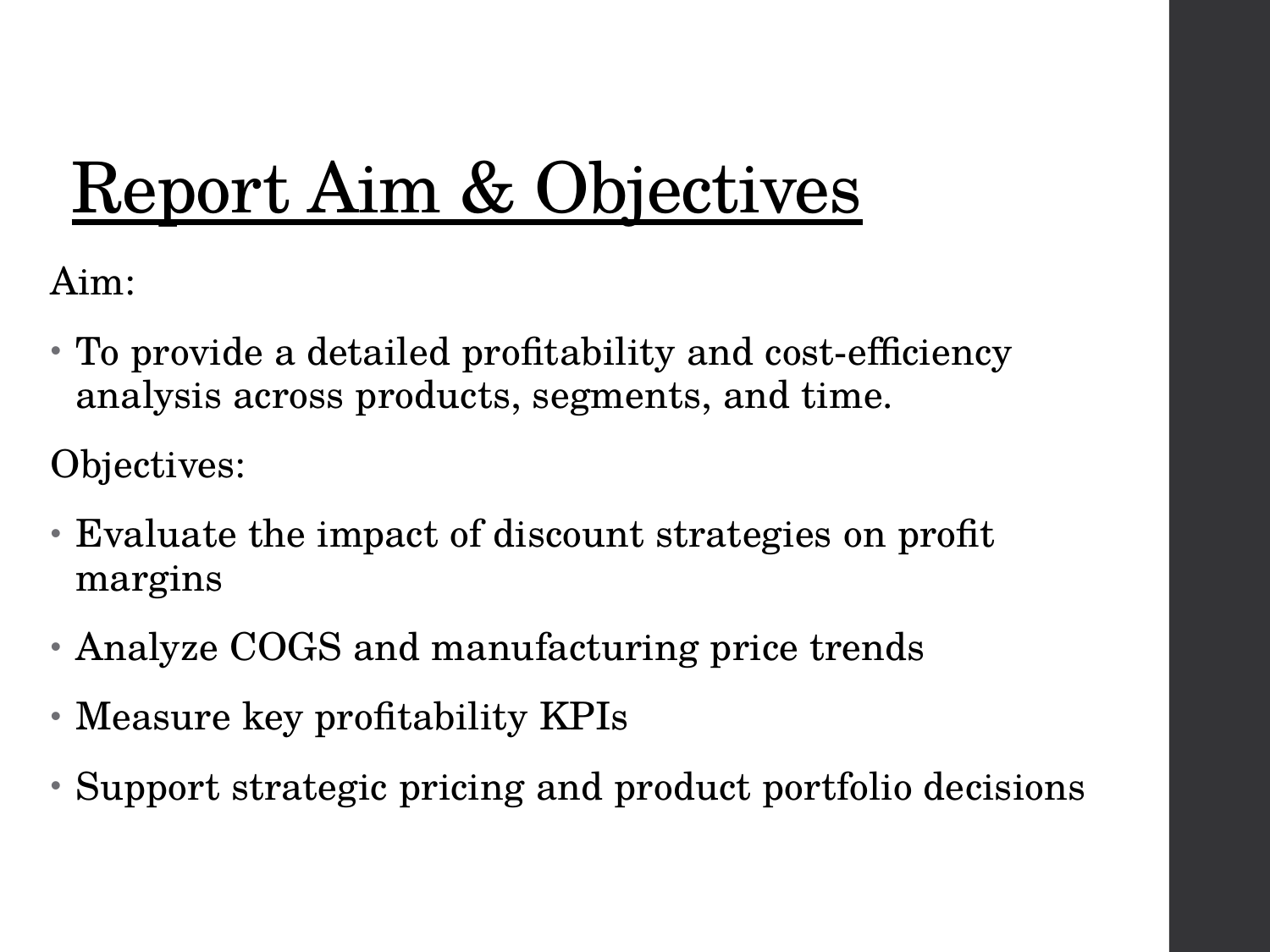

# Report Aim & Objectives
Aim:
To provide a detailed profitability and cost-efficiency analysis across products, segments, and time.
Objectives:
Evaluate the impact of discount strategies on profit margins
Analyze COGS and manufacturing price trends
Measure key profitability KPIs
Support strategic pricing and product portfolio decisions